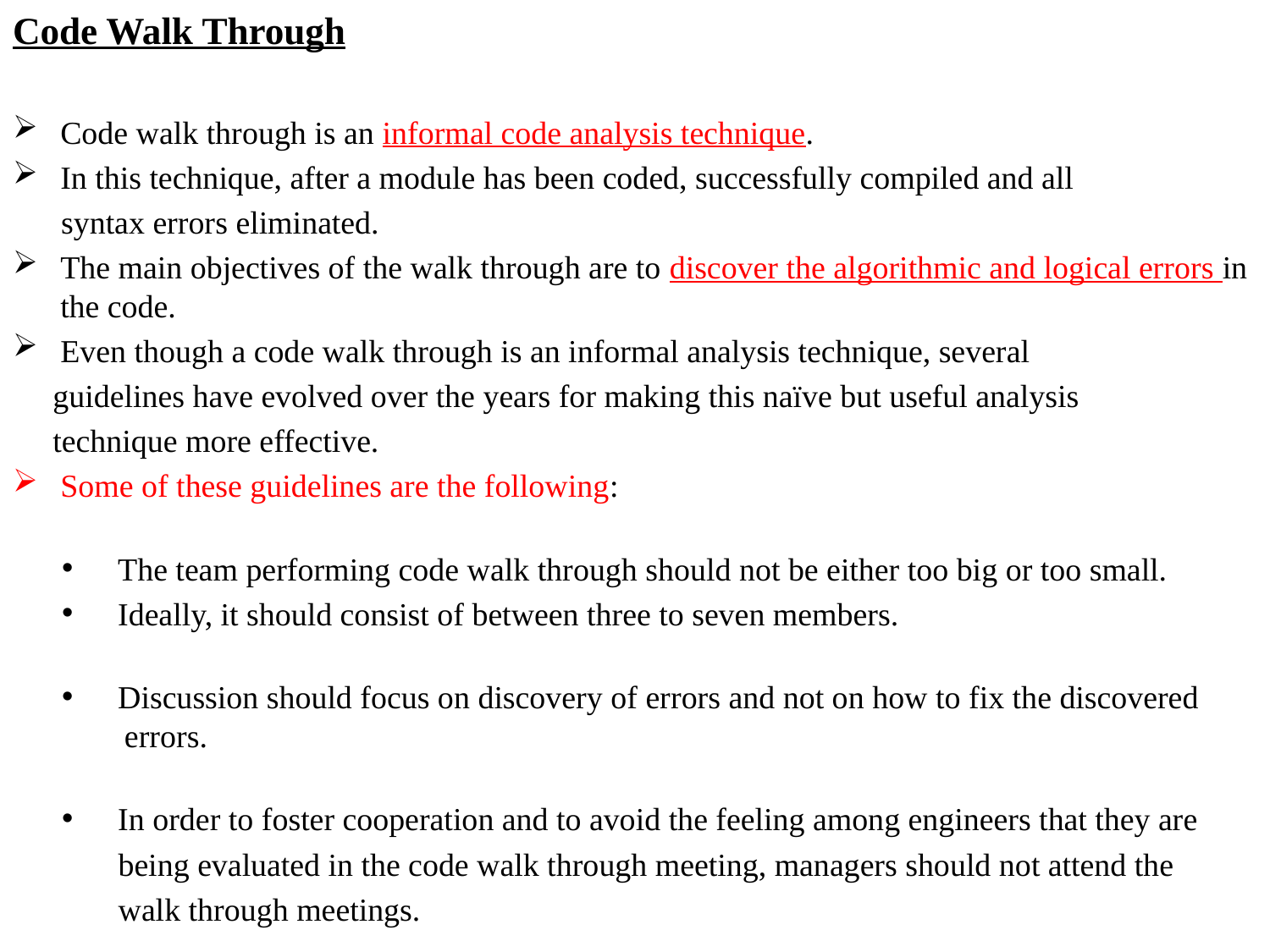

Code Walk Through

Code walk through is an informal code analysis technique.
In this technique, after a module has been coded, successfully compiled and all
      syntax errors eliminated.
The main objectives of the walk through are to discover the algorithmic and logical errors in the code.
Even though a code walk through is an informal analysis technique, several
     guidelines have evolved over the years for making this naïve but useful analysis
     technique more effective.
Some of these guidelines are the following:
      The team performing code walk through should not be either too big or too small.
      Ideally, it should consist of between three to seven members.
      Discussion should focus on discovery of errors and not on how to fix the discovered
        errors.
      In order to foster cooperation and to avoid the feeling among engineers that they are
       being evaluated in the code walk through meeting, managers should not attend the
       walk through meetings.